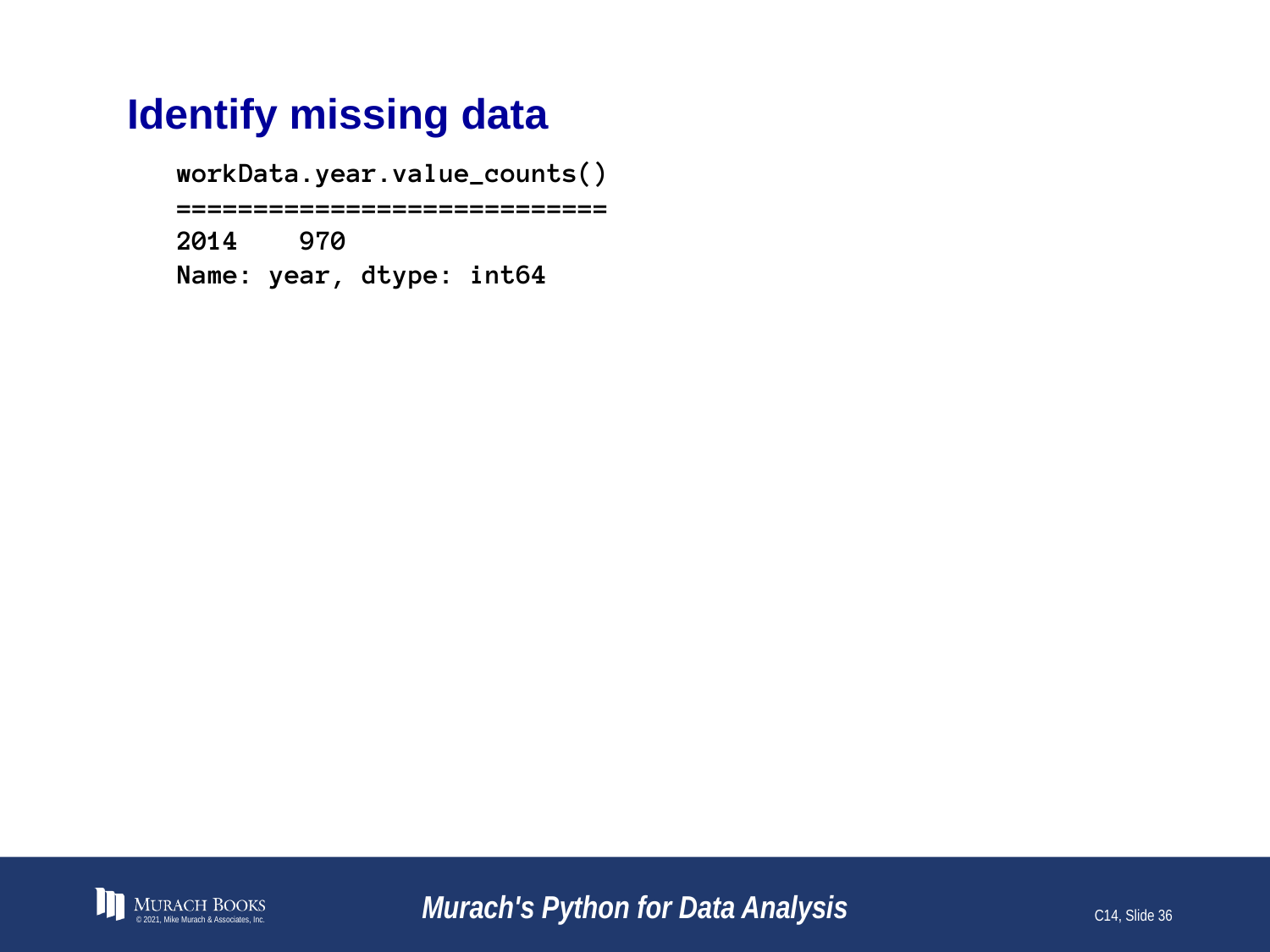

# Identify missing data
workData.year.value_counts()
============================
2014    970
Name: year, dtype: int64

© 2021, Mike Murach & Associates, Inc.
Murach's Python for Data Analysis

C14, Slide 36